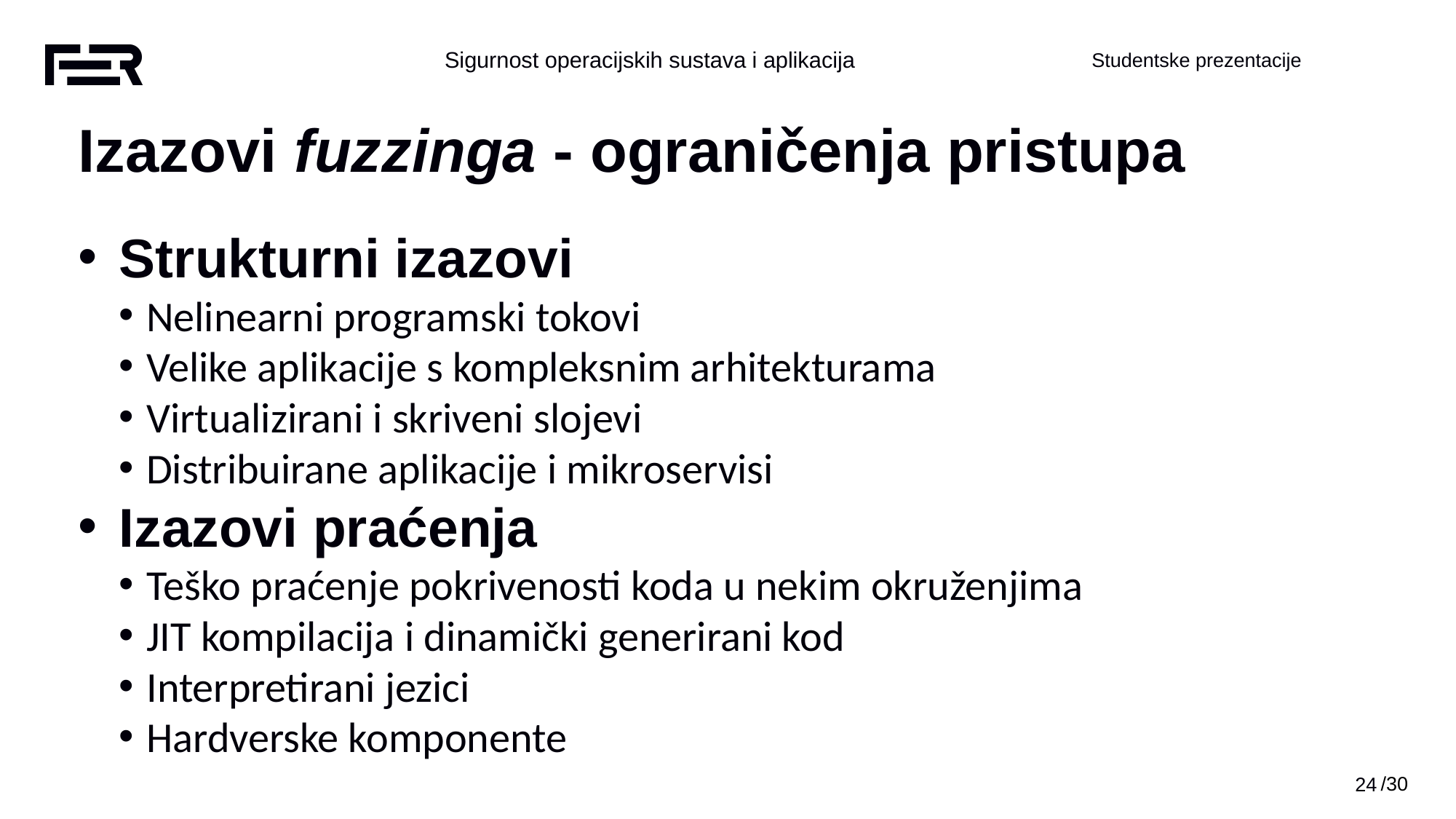

Izazovi fuzzinga - ograničenja pristupa
Strukturni izazovi
Nelinearni programski tokovi
Velike aplikacije s kompleksnim arhitekturama
Virtualizirani i skriveni slojevi
Distribuirane aplikacije i mikroservisi
Izazovi praćenja
Teško praćenje pokrivenosti koda u nekim okruženjima
JIT kompilacija i dinamički generirani kod
Interpretirani jezici
Hardverske komponente
/30
24